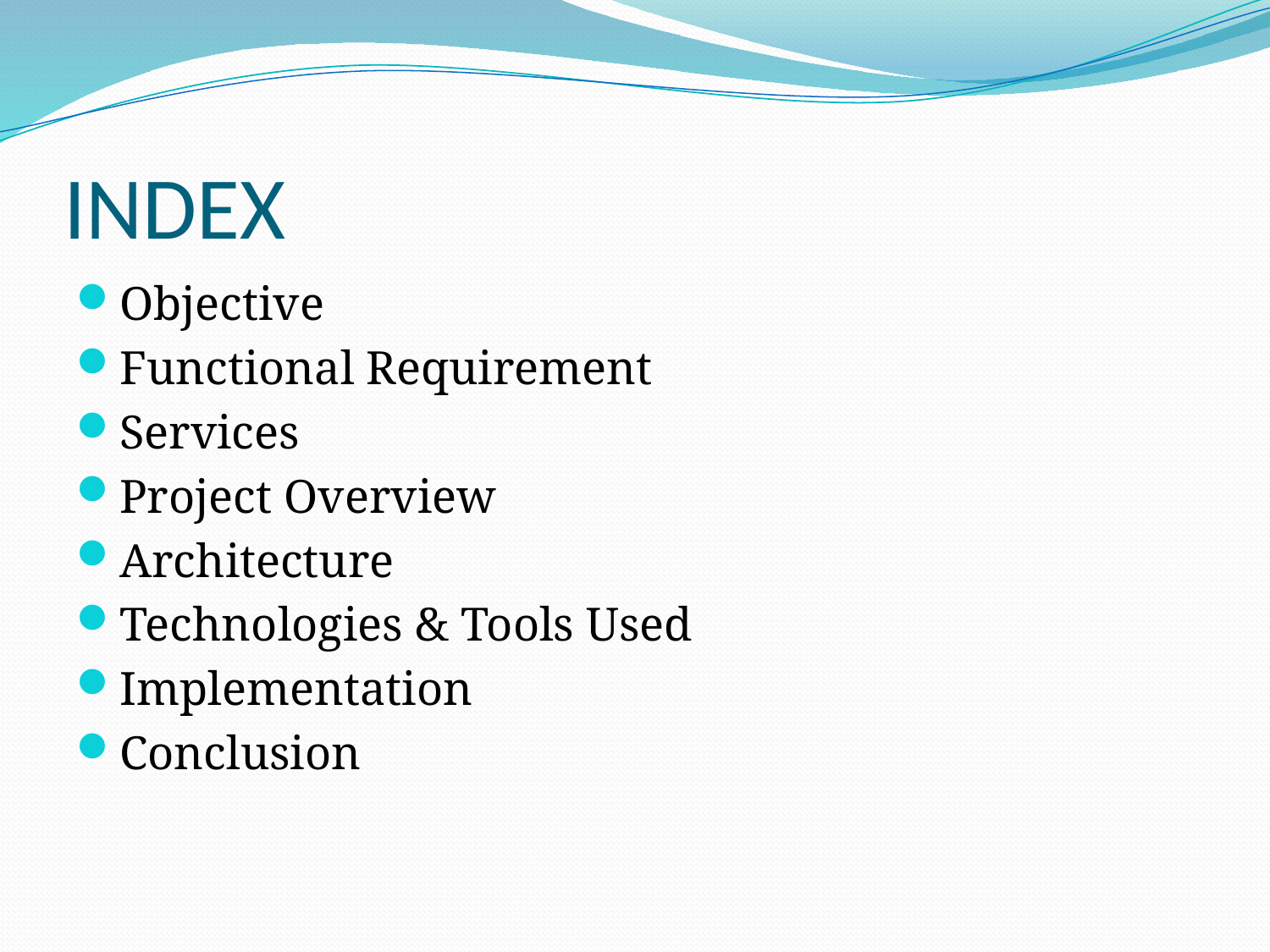

# INDEX
Objective
Functional Requirement
Services
Project Overview
Architecture
Technologies & Tools Used
Implementation
Conclusion